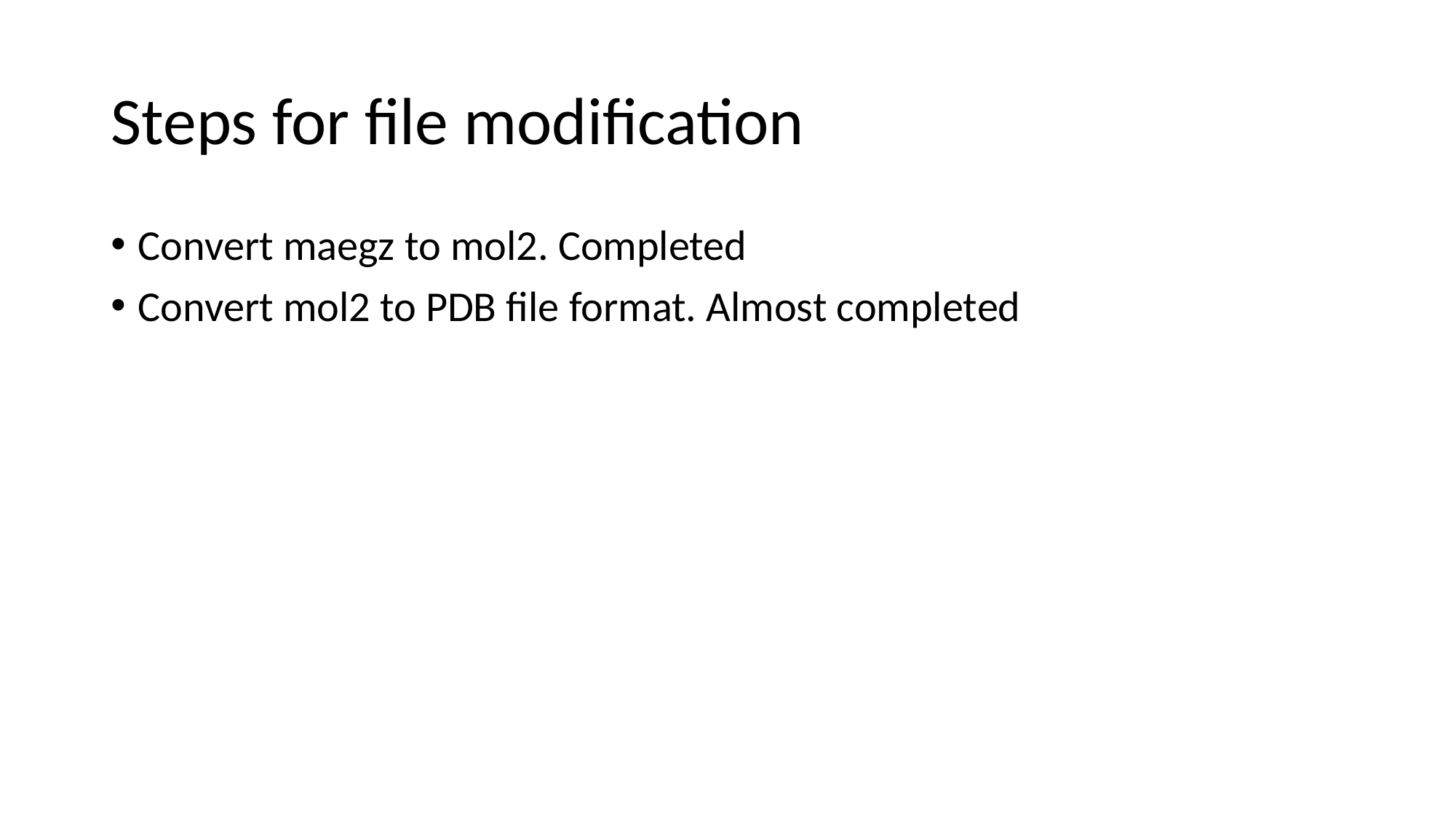

# Steps for file modification
Convert maegz to mol2. Completed
Convert mol2 to PDB file format. Almost completed